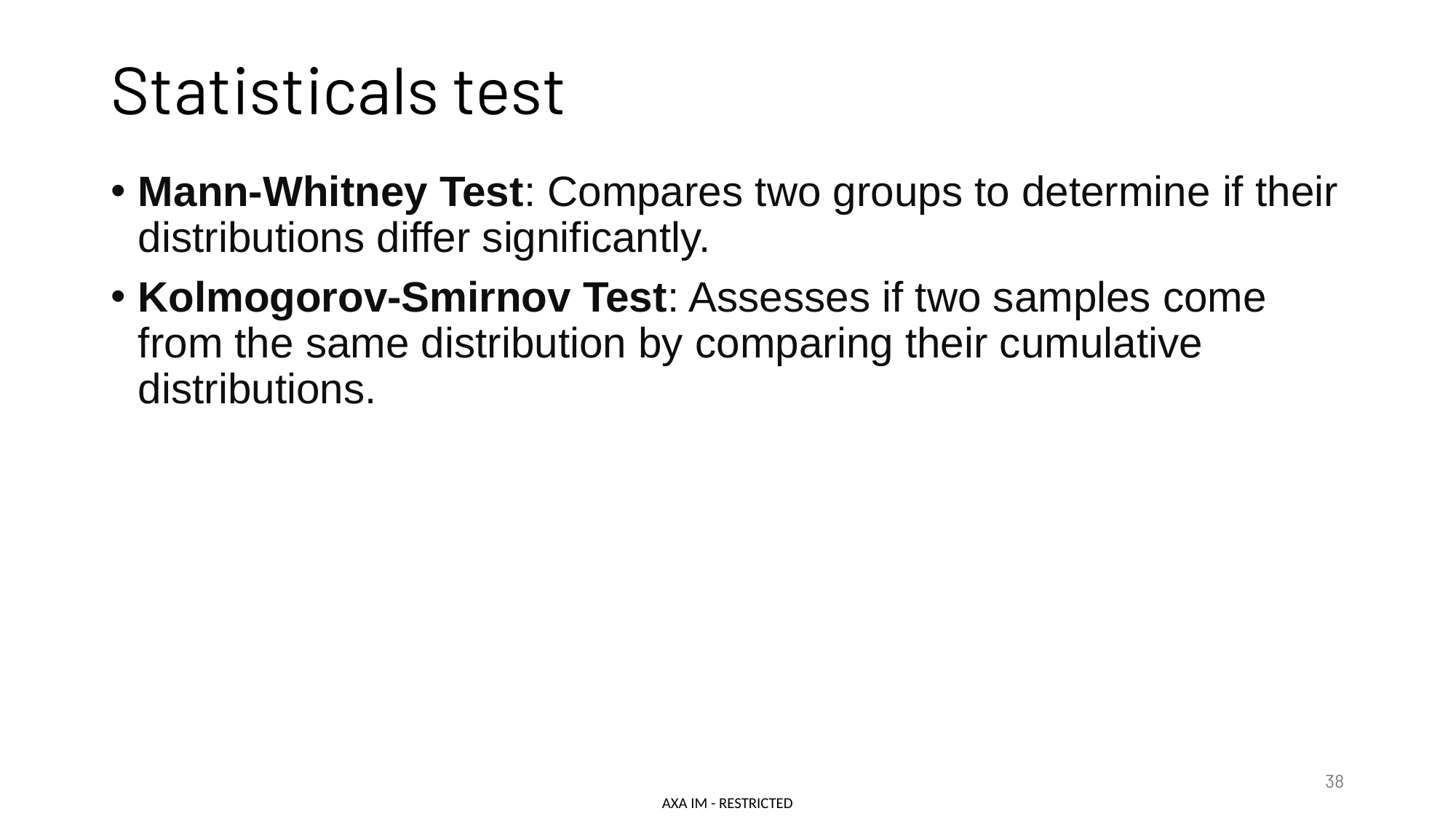

# Statisticals test
Mann-Whitney Test: Compares two groups to determine if their distributions differ significantly.
Kolmogorov-Smirnov Test: Assesses if two samples come from the same distribution by comparing their cumulative distributions.

38